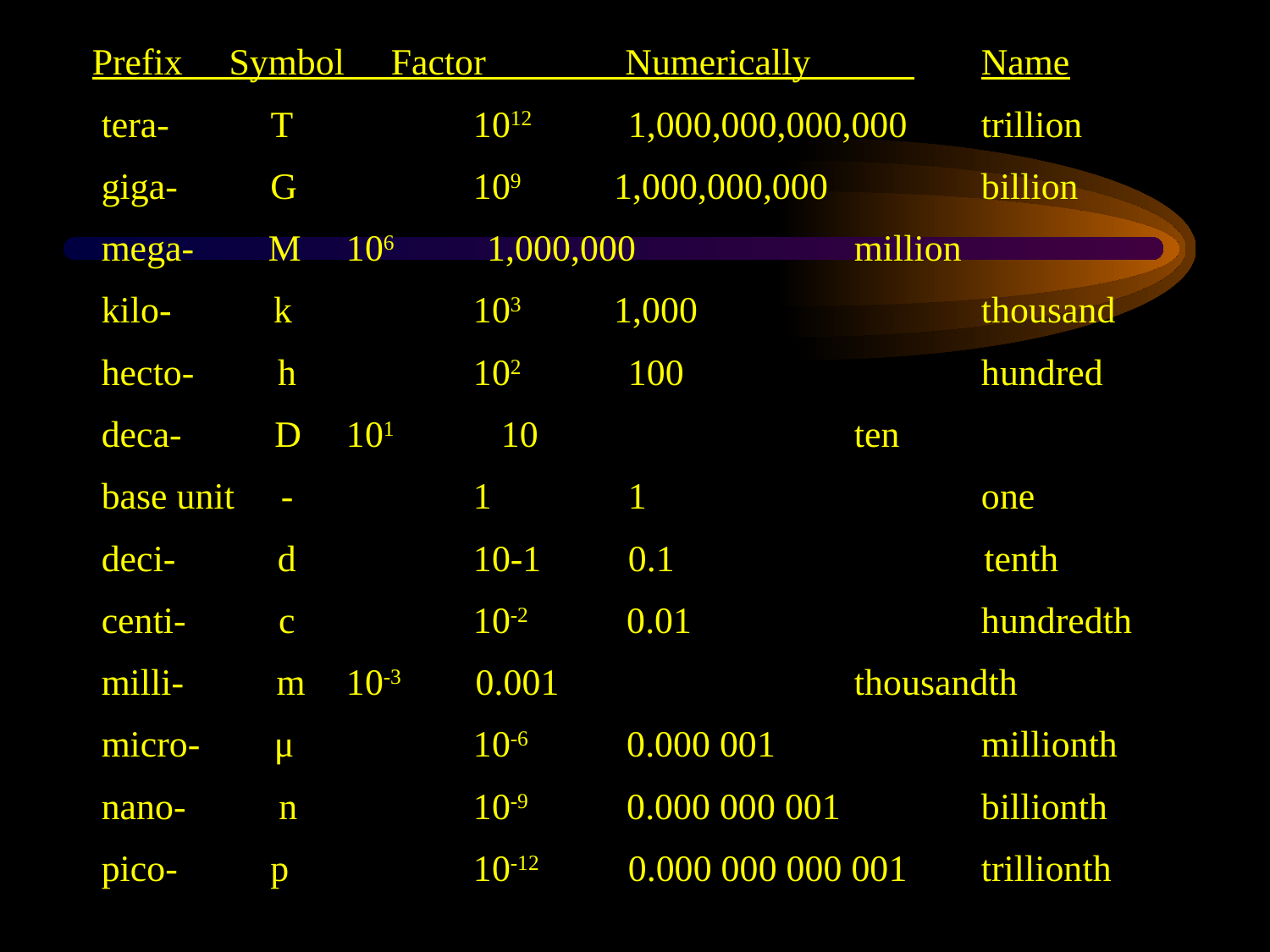

Prefix     Symbol     Factor     ____  Numerically _____	Name
	 tera-           T		1012	   1,000,000,000,000	trillion
	 giga-          G		109          1,000,000,000		billion
	 mega-        M	106          1,000,000		million
	 kilo-           k		103          1,000			thousand
	 hecto-         h		102	   100			hundred
	 deca-          D	101	   10			ten
	 base unit     -		1	   1			one
	 deci-           d		10-1	   0.1		              tenth
	 centi-          c		10-2	     0.01	     		hundredth
	 milli-          m	10-3              0.001			thousandth
	 micro-        μ		10-6         	     0.000 001		millionth
	 nano-          n		10-9         	     0.000 000 001 		billionth
	 pico-          p		10-12	   0.000 000 000 001	trillionth